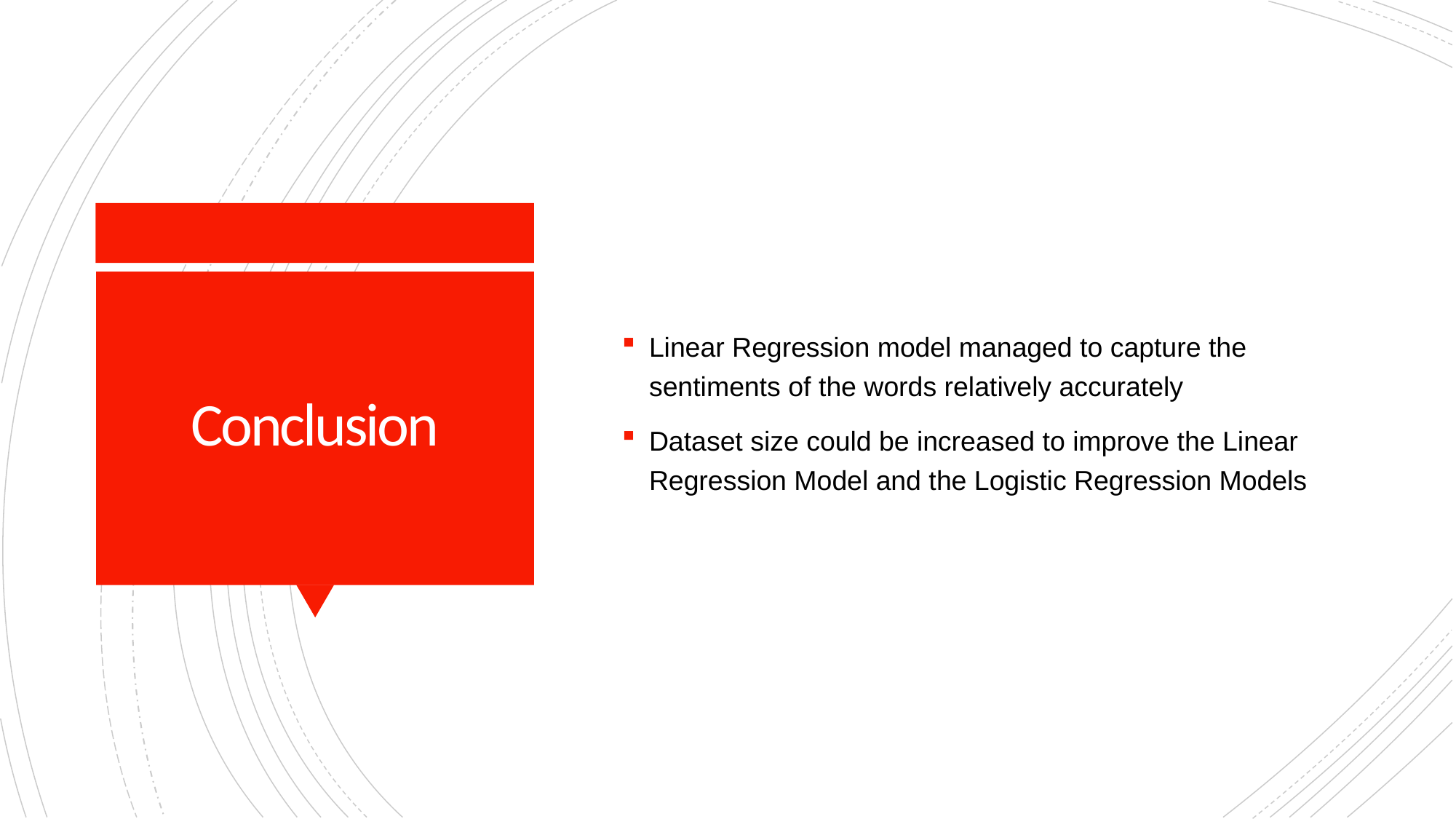

Linear Regression model managed to capture the sentiments of the words relatively accurately
Dataset size could be increased to improve the Linear Regression Model and the Logistic Regression Models
# Conclusion